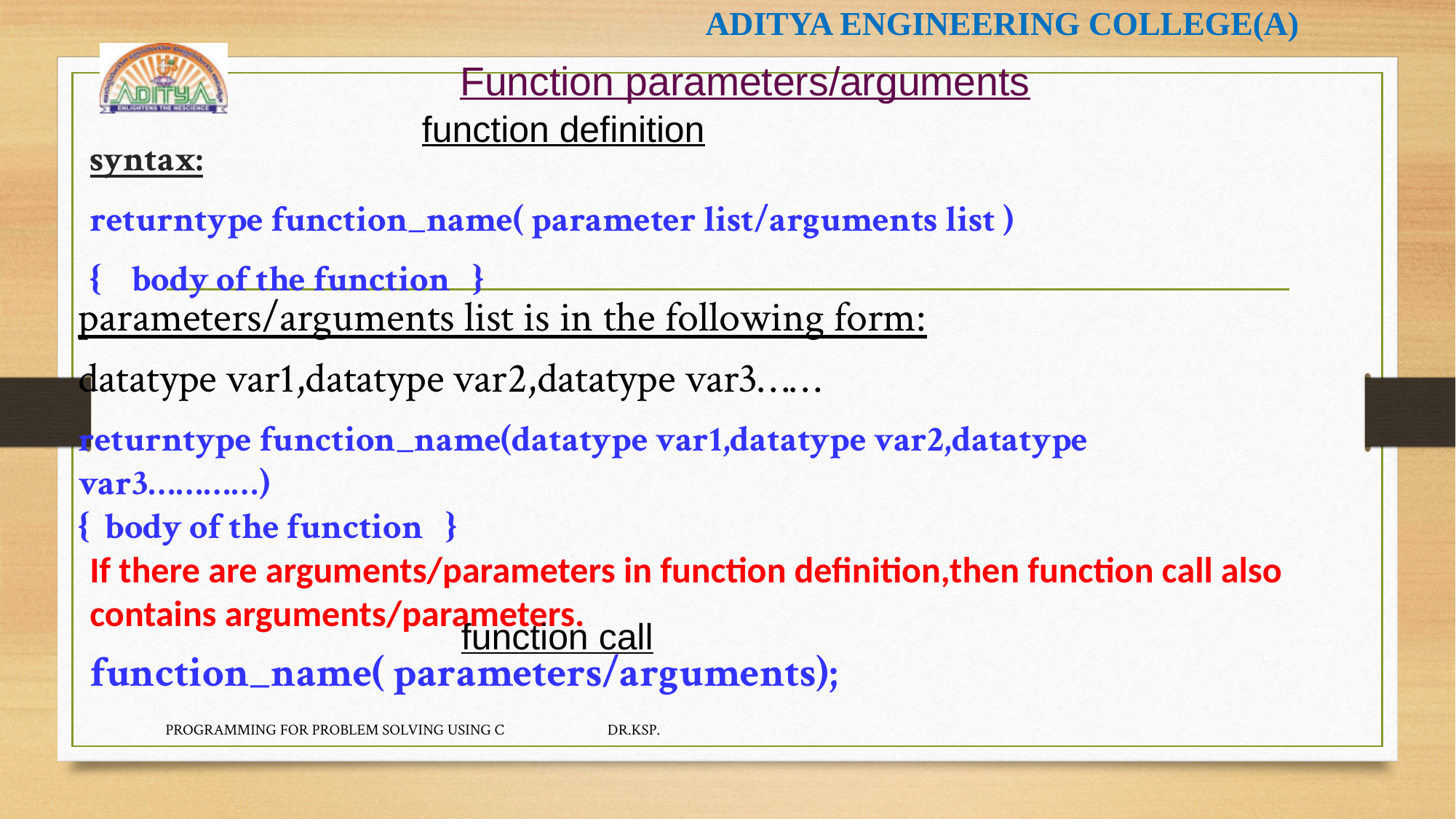

# Function parameters/arguments
             function definition

syntax:
returntype function_name( parameter list/arguments list )
{    body of the function   }
parameters/arguments list is in the following form:
datatype var1,datatype var2,datatype var3……
returntype function_name(datatype var1,datatype var2,datatype var3…………)
{  body of the function   }
If there are arguments/parameters in function definition,then function call also contains arguments/parameters.
             function call
function_name( parameters/arguments);
PROGRAMMING FOR PROBLEM SOLVING USING C                              DR.KSP.
PROGRAMMING FOR PROBLEM SOLVING USING C                               A.Lakshmanarao